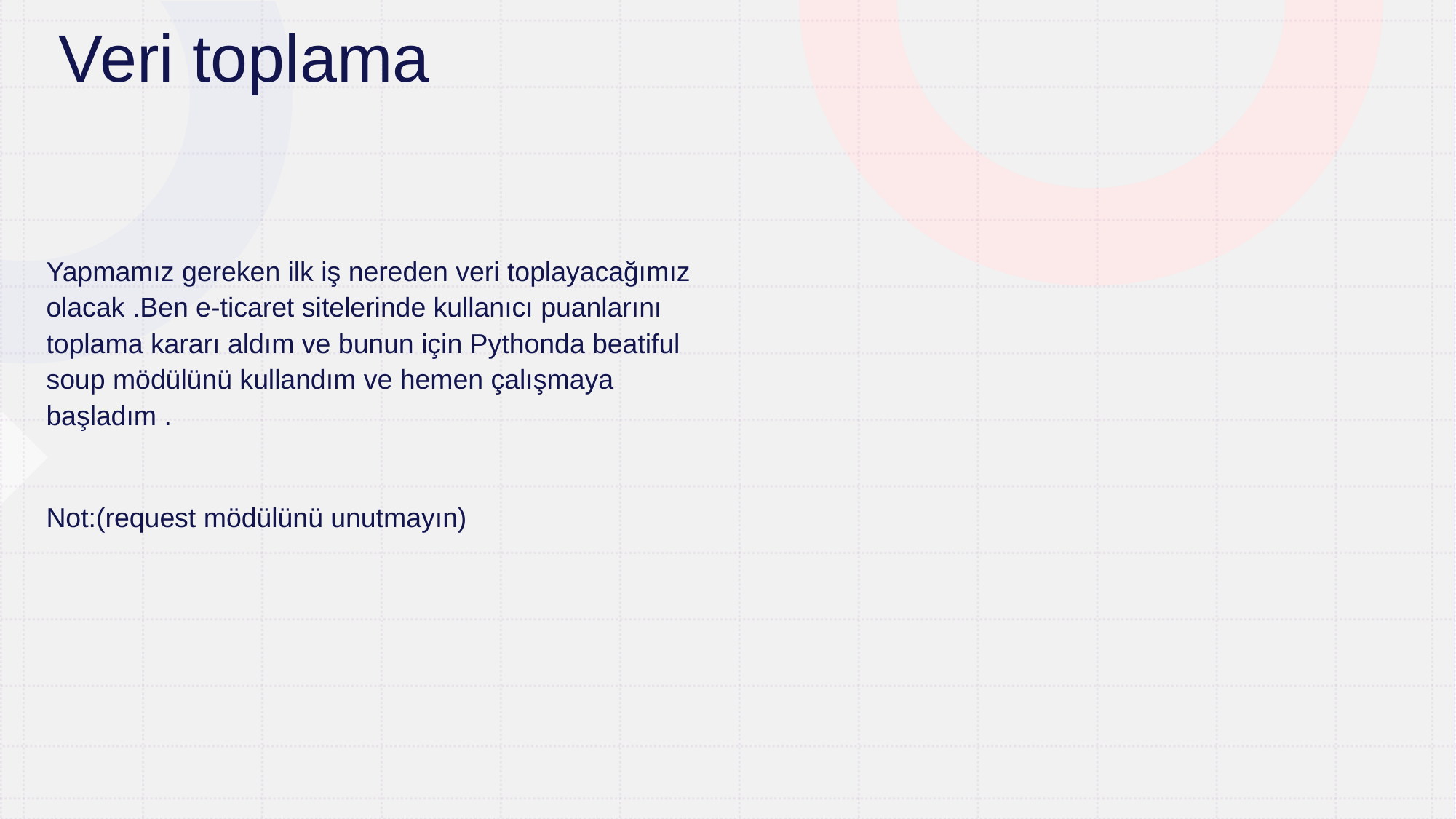

# Veri toplama
Yapmamız gereken ilk iş nereden veri toplayacağımız olacak .Ben e-ticaret sitelerinde kullanıcı puanlarını toplama kararı aldım ve bunun için Pythonda beatiful soup mödülünü kullandım ve hemen çalışmaya başladım .

Not:(request mödülünü unutmayın)